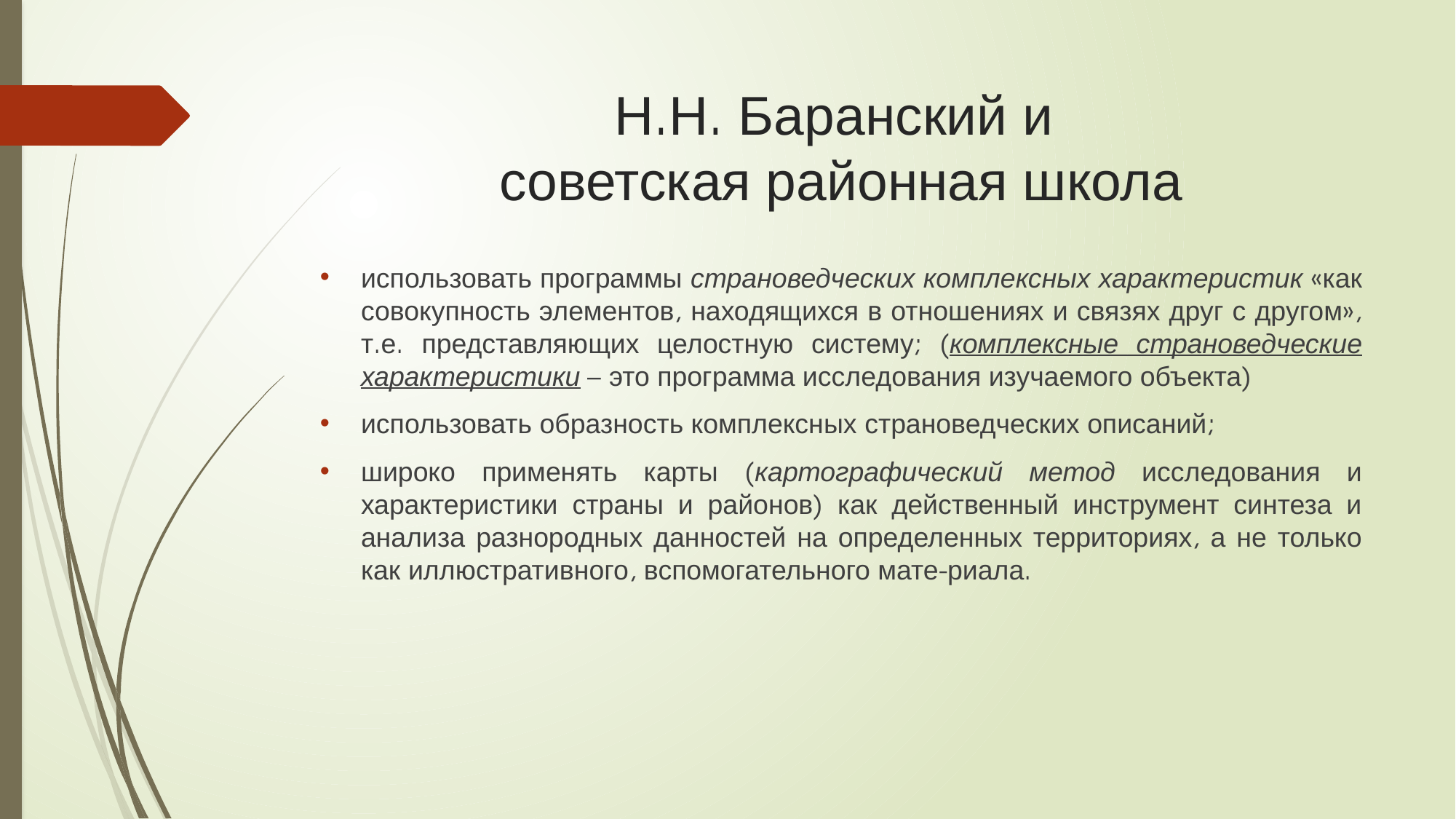

# Н.Н. Баранский и советская районная школа
использовать программы страноведческих комплексных характеристик «как совокупность элементов, находящихся в отношениях и связях друг с другом», т.е. представляющих целостную систему; (комплексные страноведческие характеристики – это программа исследования изучаемого объекта)
использовать образность комплексных страноведческих описаний;
широко применять карты (картографический метод исследования и характеристики страны и районов) как действенный инструмент синтеза и анализа разнородных данностей на определенных территориях, а не только как иллюстративного, вспомогательного мате-риала.